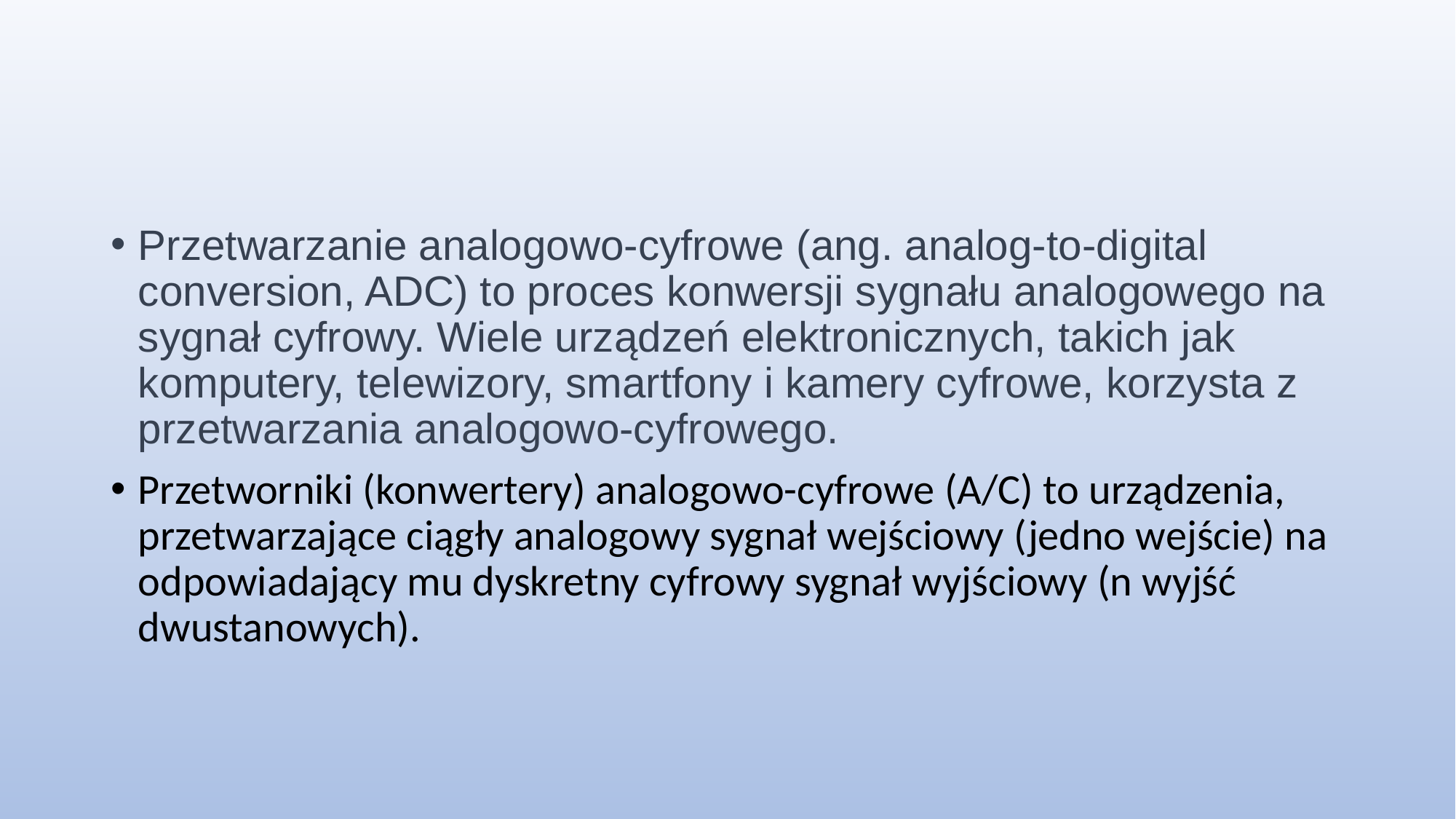

Przetwarzanie analogowo-cyfrowe (ang. analog-to-digital conversion, ADC) to proces konwersji sygnału analogowego na sygnał cyfrowy. Wiele urządzeń elektronicznych, takich jak komputery, telewizory, smartfony i kamery cyfrowe, korzysta z przetwarzania analogowo-cyfrowego.
Przetworniki (konwertery) analogowo-cyfrowe (A/C) to urządzenia, przetwarzające ciągły analogowy sygnał wejściowy (jedno wejście) na odpowiadający mu dyskretny cyfrowy sygnał wyjściowy (n wyjść dwustanowych).